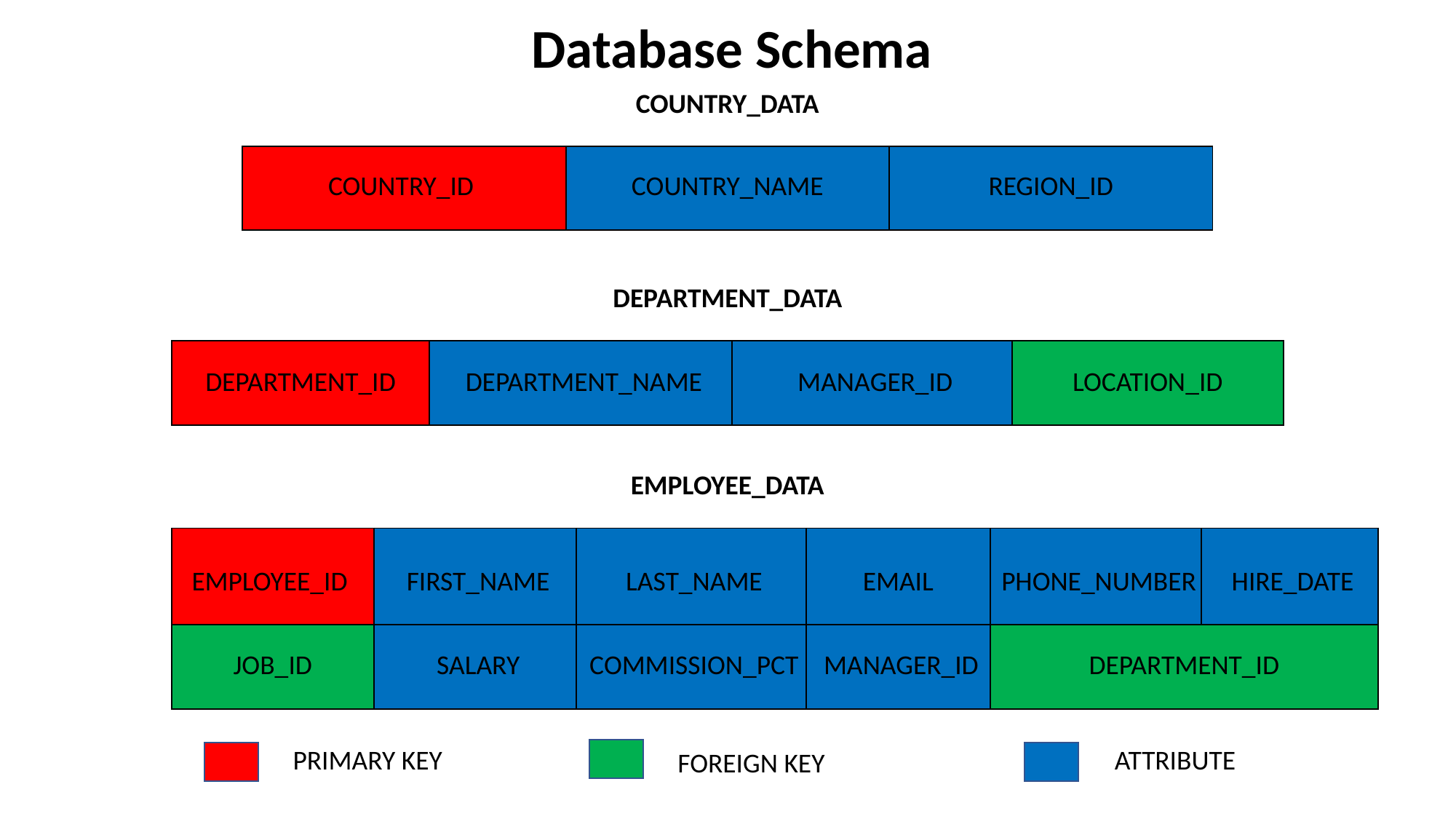

Database Schema
COUNTRY_DATA
| COUNTRY\_ID | COUNTRY\_NAME | REGION\_ID |
| --- | --- | --- |
DEPARTMENT_DATA
| DEPARTMENT\_ID | DEPARTMENT\_NAME | MANAGER\_ID | LOCATION\_ID |
| --- | --- | --- | --- |
EMPLOYEE_DATA
| EMPLOYEE\_ID | FIRST\_NAME | LAST\_NAME | EMAIL | PHONE\_NUMBER | HIRE\_DATE |
| --- | --- | --- | --- | --- | --- |
| JOB\_ID | SALARY | COMMISSION\_PCT | MANAGER\_ID | DEPARTMENT\_ID |  |
PRIMARY KEY
ATTRIBUTE

FOREIGN KEY